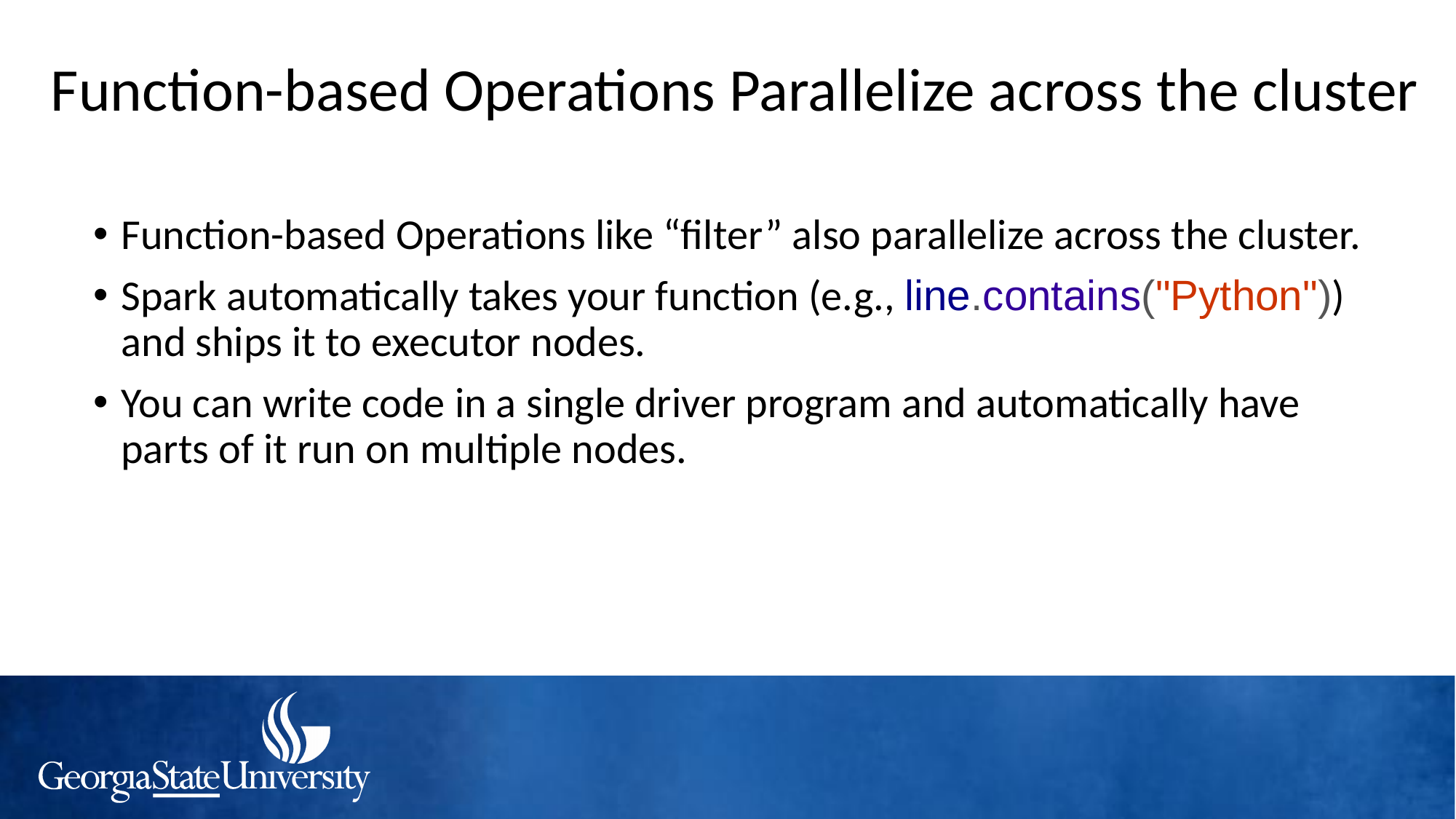

# Function-based Operations Parallelize across the cluster
Function-based Operations like “filter” also parallelize across the cluster.
Spark automatically takes your function (e.g., line.contains("Python")) and ships it to executor nodes.
You can write code in a single driver program and automatically have parts of it run on multiple nodes.